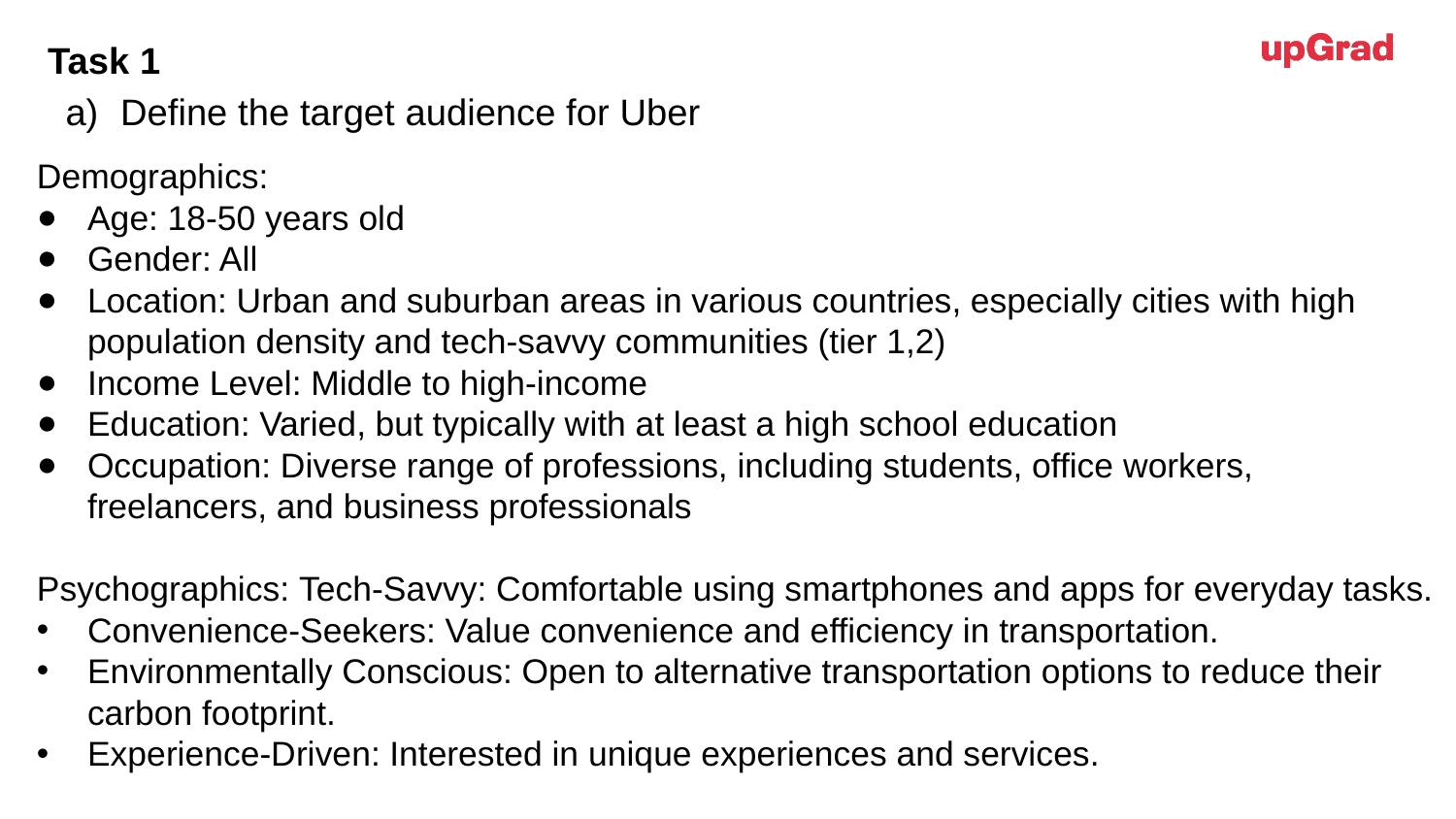

# Task 1
Define the target audience for Uber
Demographics:
Age: 18-50 years old
Gender: All
Location: Urban and suburban areas in various countries, especially cities with high population density and tech-savvy communities (tier 1,2)
Income Level: Middle to high-income
Education: Varied, but typically with at least a high school education
Occupation: Diverse range of professions, including students, office workers, freelancers, and business professionals

Psychographics: Tech-Savvy: Comfortable using smartphones and apps for everyday tasks.
Convenience-Seekers: Value convenience and efficiency in transportation.
Environmentally Conscious: Open to alternative transportation options to reduce their carbon footprint.
Experience-Driven: Interested in unique experiences and services.